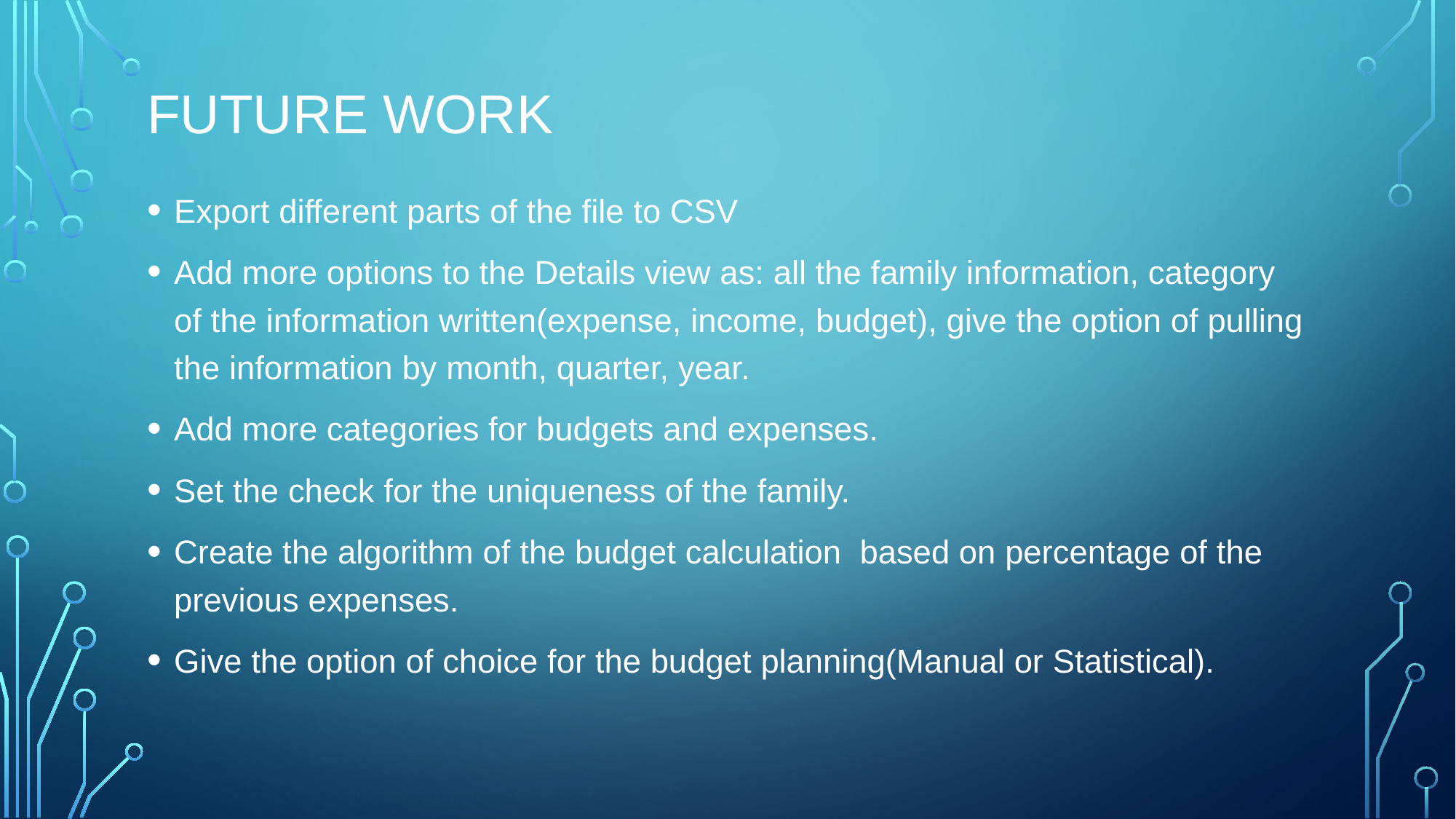

# Future work
Export different parts of the file to CSV
Add more options to the Details view as: all the family information, category of the information written(expense, income, budget), give the option of pulling the information by month, quarter, year.
Add more categories for budgets and expenses.
Set the check for the uniqueness of the family.
Create the algorithm of the budget calculation  based on percentage of the previous expenses.
Give the option of choice for the budget planning(Manual or Statistical).